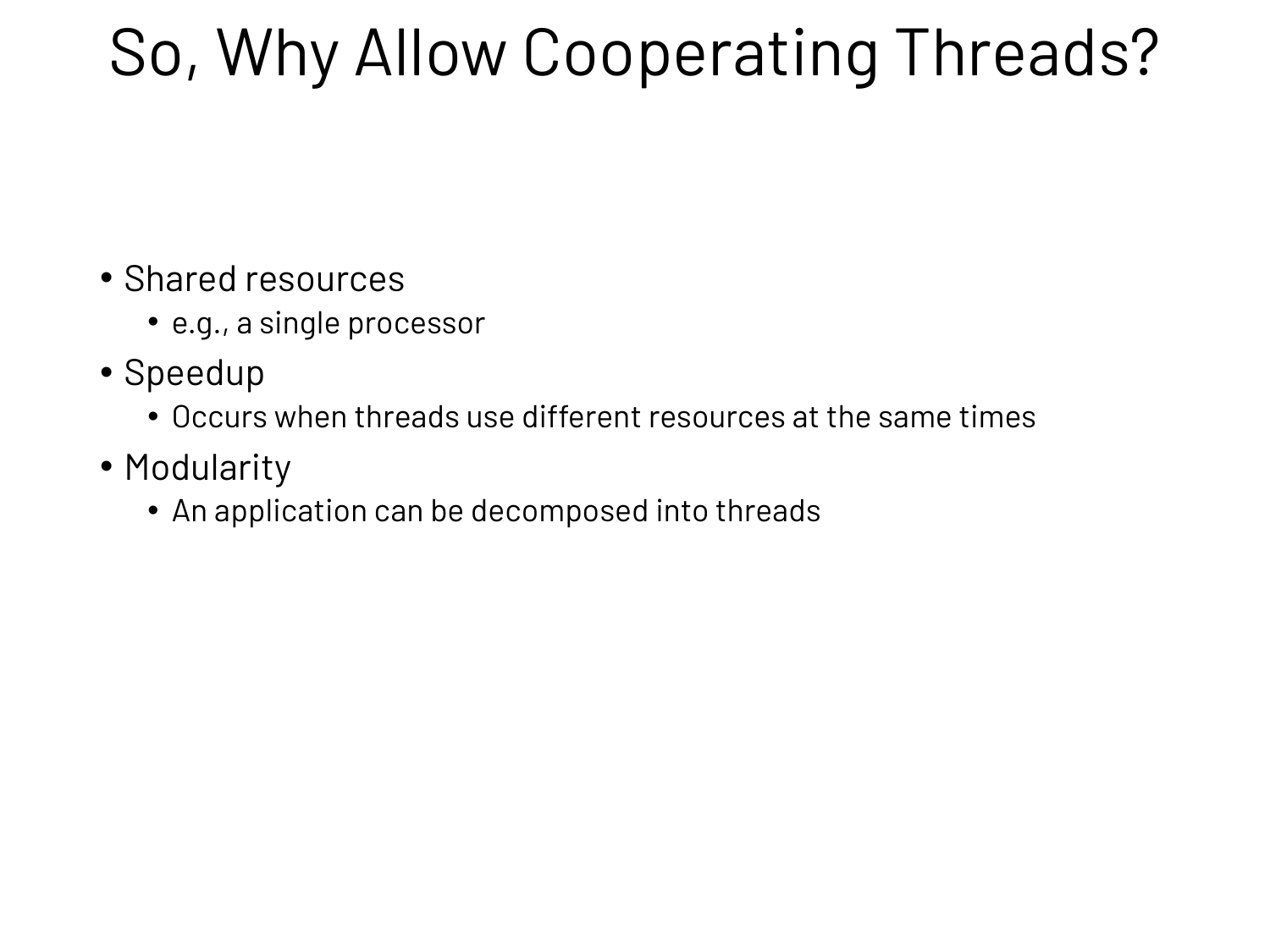

# So, Why Allow Cooperating Threads?
Shared resources
e.g., a single processor
Speedup
Occurs when threads use different resources at the same times
Modularity
An application can be decomposed into threads